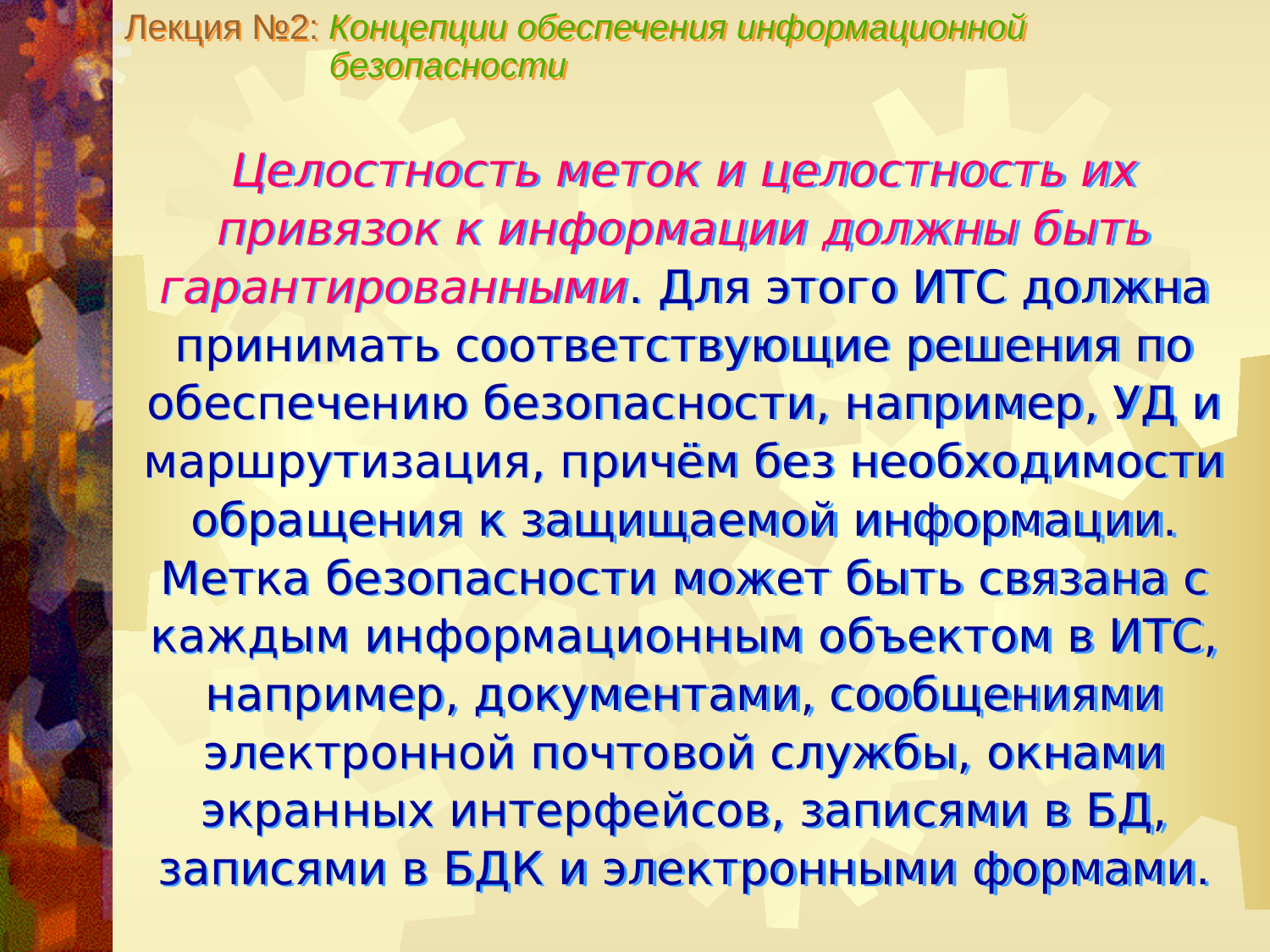

Лекция №2: Концепции обеспечения информационной
                       безопасности
Целостность меток и целостность их привязок к информации должны быть гарантированными. Для этого ИТС должна принимать соответствующие решения по обеспечению безопасности, например, УД и маршрутизация, причём без необходимости обращения к защищаемой информации. Метка безопасности может быть связана с каждым информационным объектом в ИТС, например, документами, сообщениями электронной почтовой службы, окнами экранных интерфейсов, записями в БД, записями в БДК и электронными формами.